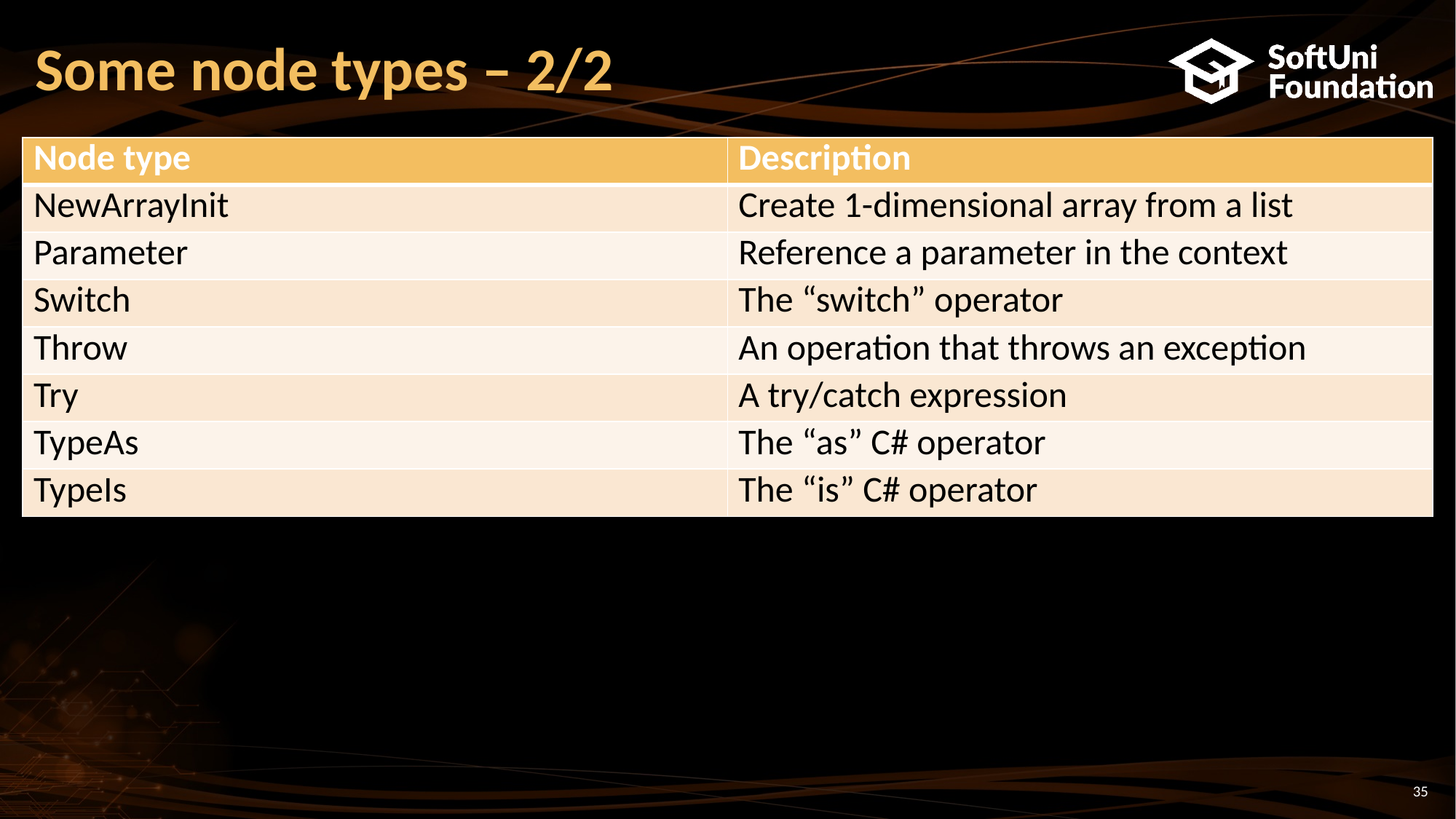

# Some node types – 2/2
| Node type | Description |
| --- | --- |
| NewArrayInit | Create 1-dimensional array from a list |
| Parameter | Reference a parameter in the context |
| Switch | The “switch” operator |
| Throw | An operation that throws an exception |
| Try | A try/catch expression |
| TypeAs | The “as” C# operator |
| TypeIs | The “is” C# operator |
35